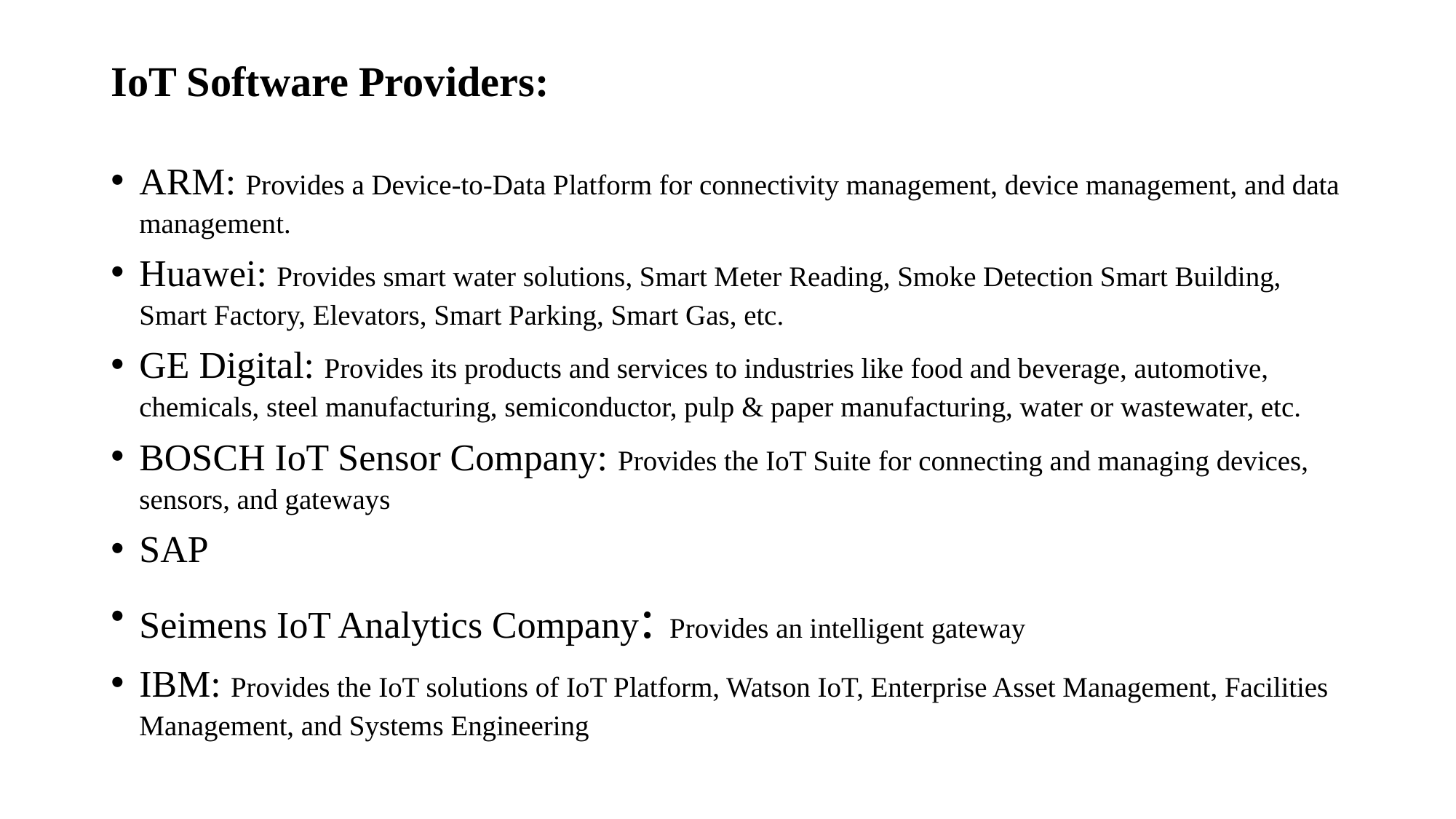

# IoT Software Providers:
ARM: Provides a Device-to-Data Platform for connectivity management, device management, and data management.
Huawei: Provides smart water solutions, Smart Meter Reading, Smoke Detection Smart Building, Smart Factory, Elevators, Smart Parking, Smart Gas, etc.
GE Digital: Provides its products and services to industries like food and beverage, automotive, chemicals, steel manufacturing, semiconductor, pulp & paper manufacturing, water or wastewater, etc.
BOSCH IoT Sensor Company: Provides the IoT Suite for connecting and managing devices, sensors, and gateways
SAP
Seimens IoT Analytics Company: Provides an intelligent gateway
IBM: Provides the IoT solutions of IoT Platform, Watson IoT, Enterprise Asset Management, Facilities Management, and Systems Engineering